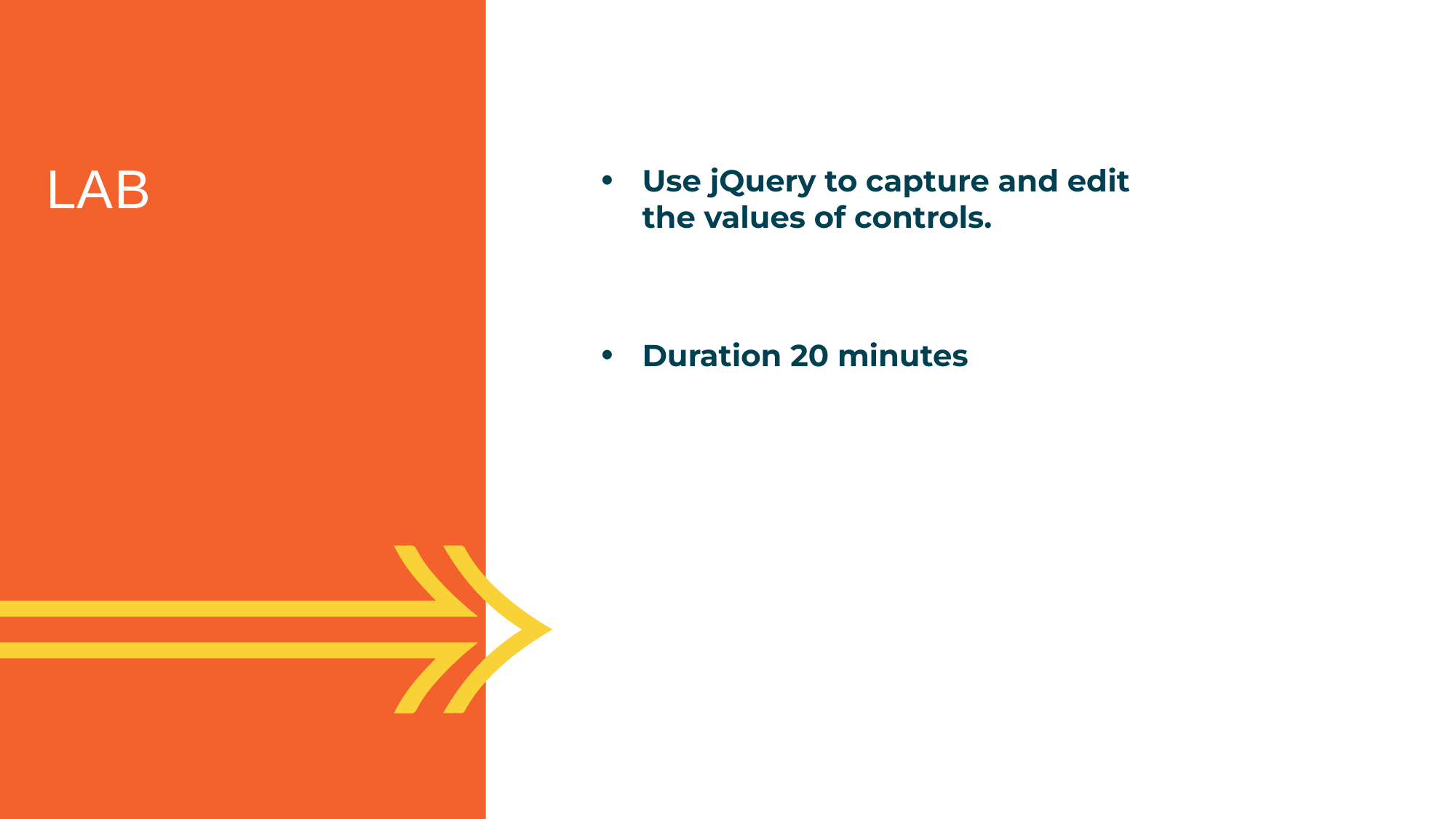

Lab
Use jQuery to capture and edit the values of controls.

Duration 20 minutes